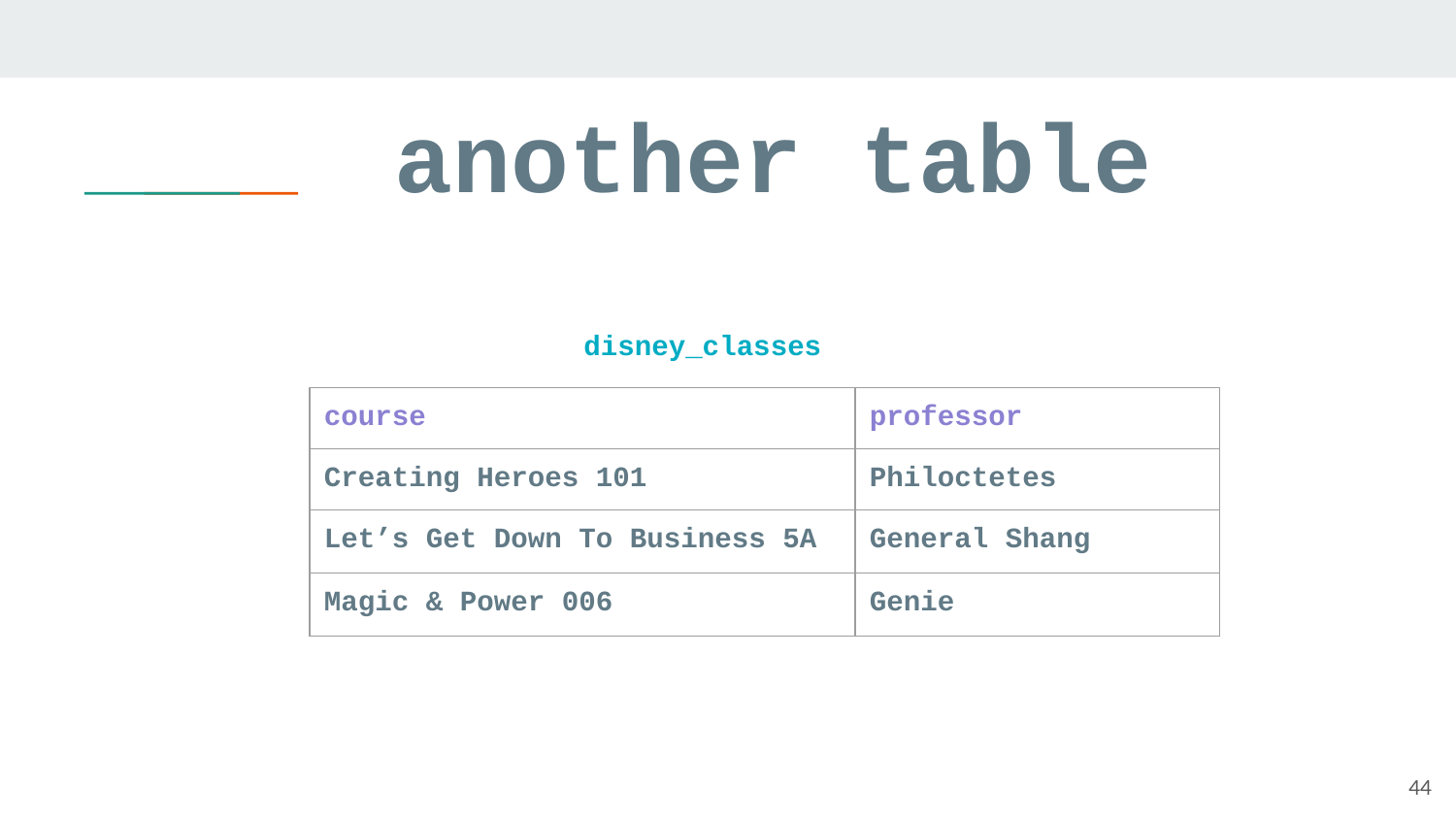

# another table
disney_classes
| course | professor |
| --- | --- |
| Creating Heroes 101 | Philoctetes |
| Let’s Get Down To Business 5A | General Shang |
| Magic & Power 006 | Genie |
44